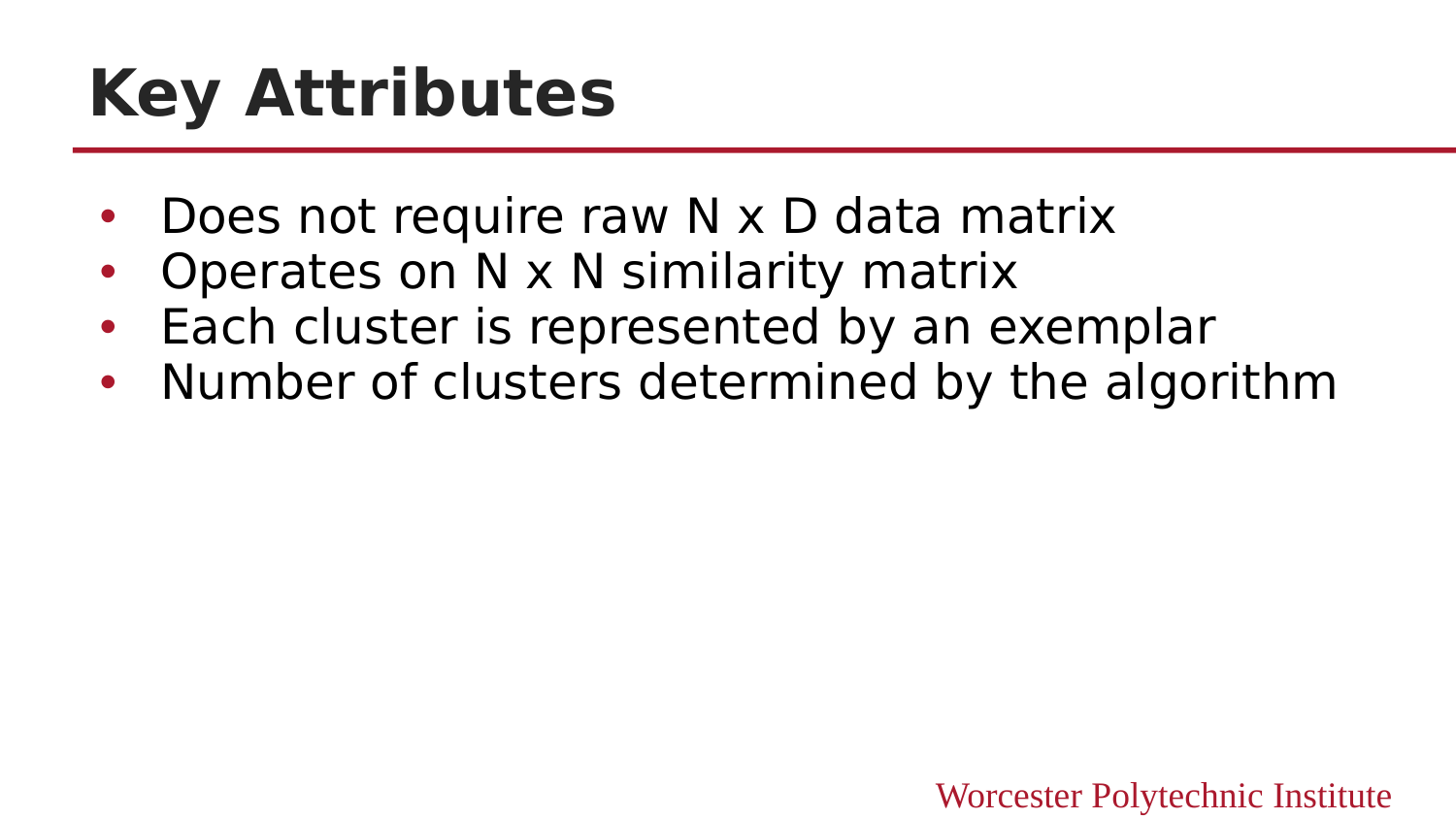

# Key Attributes
Does not require raw N x D data matrix
Operates on N x N similarity matrix
Each cluster is represented by an exemplar
Number of clusters determined by the algorithm